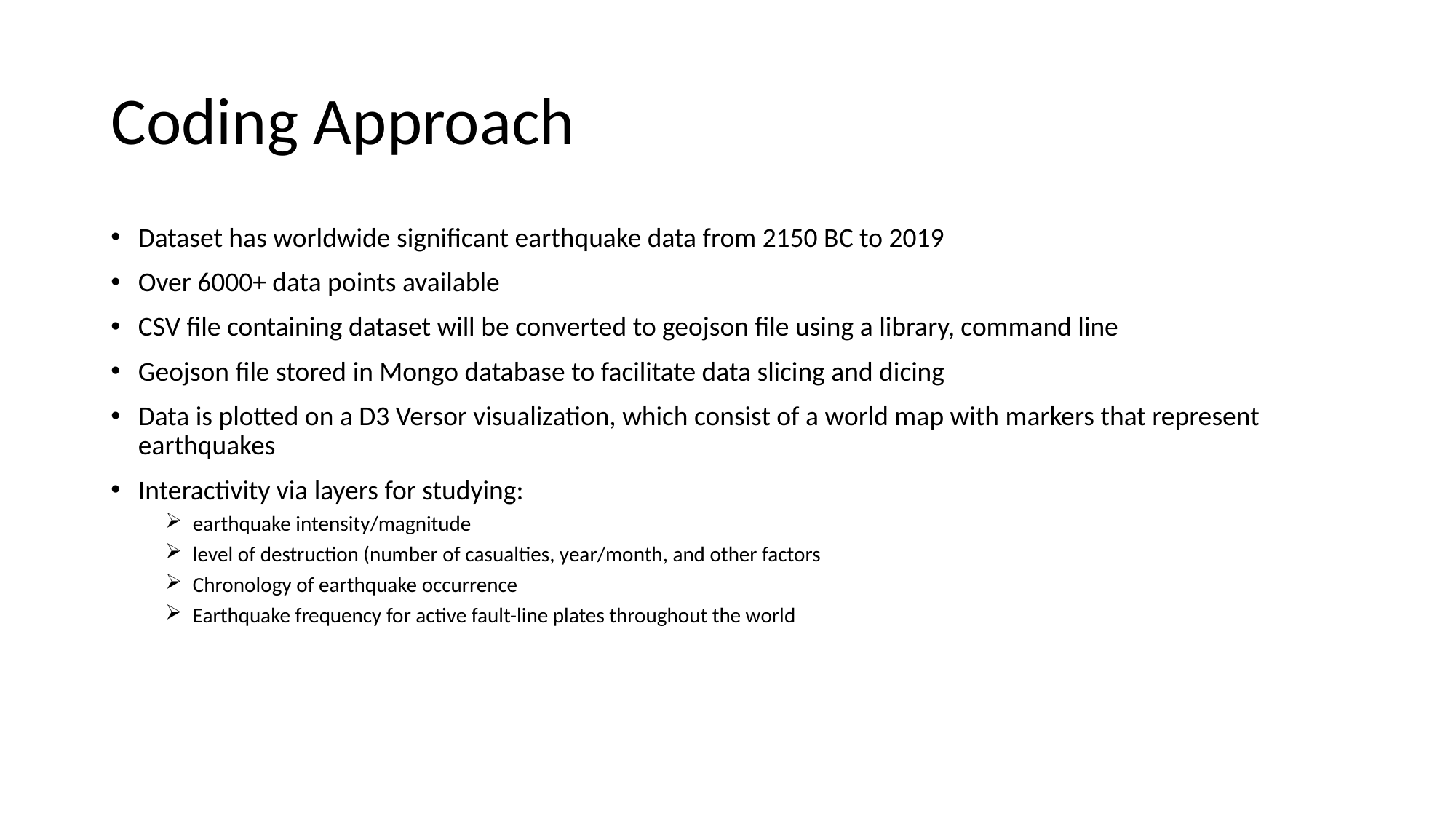

# Coding Approach
Dataset has worldwide significant earthquake data from 2150 BC to 2019
Over 6000+ data points available
CSV file containing dataset will be converted to geojson file using a library, command line
Geojson file stored in Mongo database to facilitate data slicing and dicing
Data is plotted on a D3 Versor visualization, which consist of a world map with markers that represent earthquakes
Interactivity via layers for studying:
earthquake intensity/magnitude
level of destruction (number of casualties, year/month, and other factors
Chronology of earthquake occurrence
Earthquake frequency for active fault-line plates throughout the world